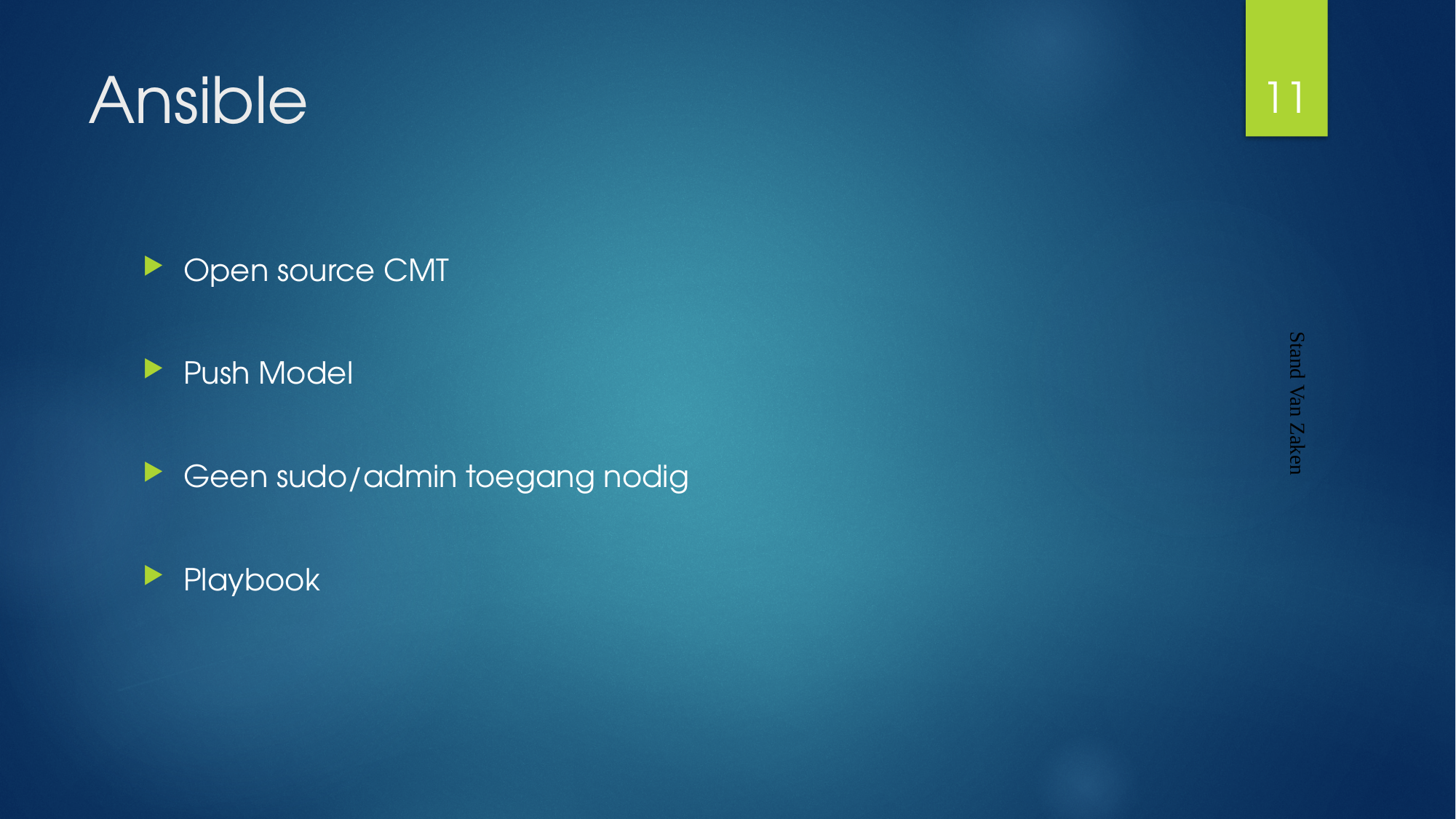

11
# Ansible
Open source CMT

Push Model

Geen sudo/admin toegang nodig

Playbook
Stand Van Zaken